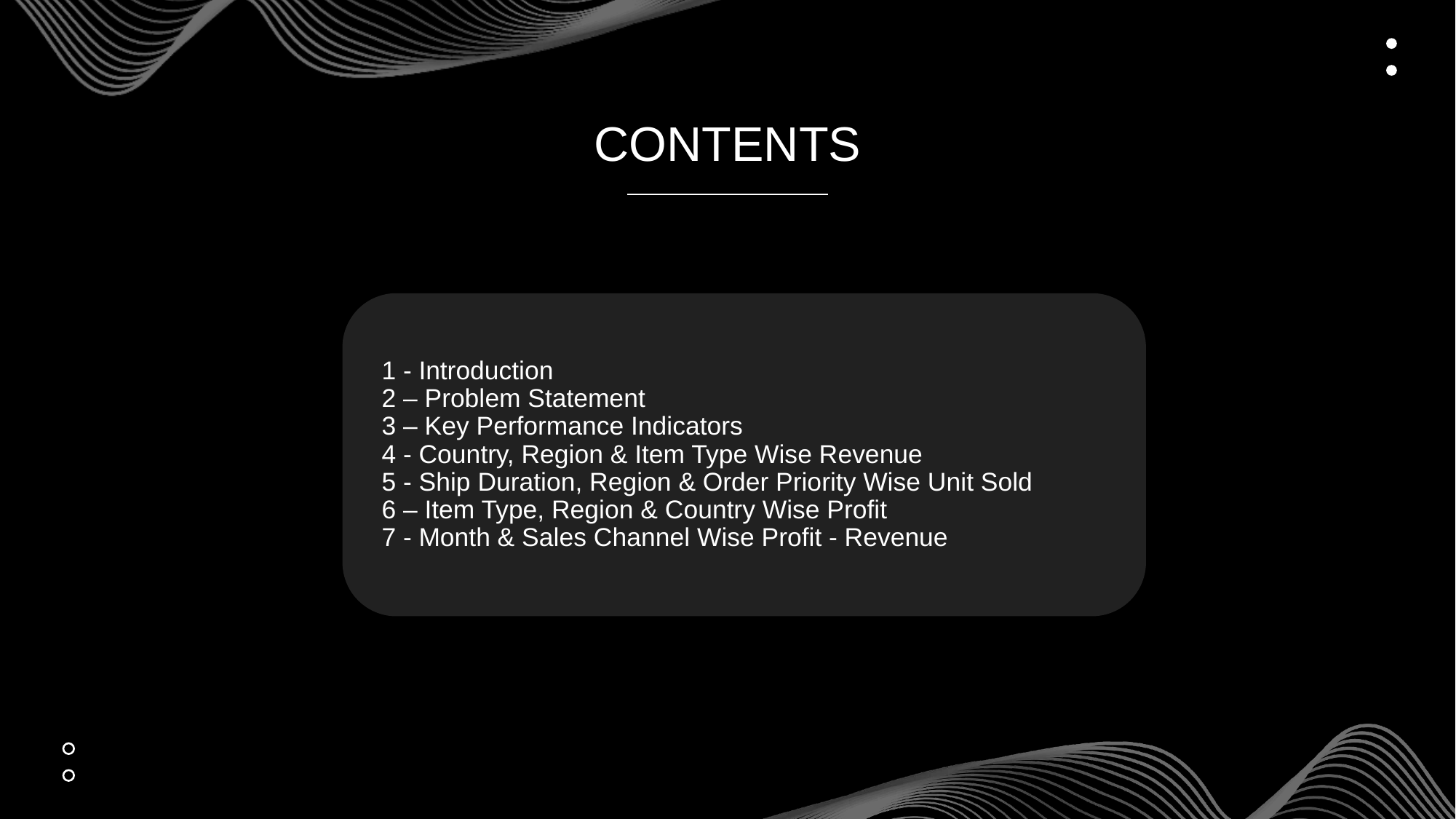

# CONTENTS
1 - Introduction
2 – Problem Statement
3 – Key Performance Indicators
4 - Country, Region & Item Type Wise Revenue
5 - Ship Duration, Region & Order Priority Wise Unit Sold
6 – Item Type, Region & Country Wise Profit
7 - Month & Sales Channel Wise Profit - Revenue